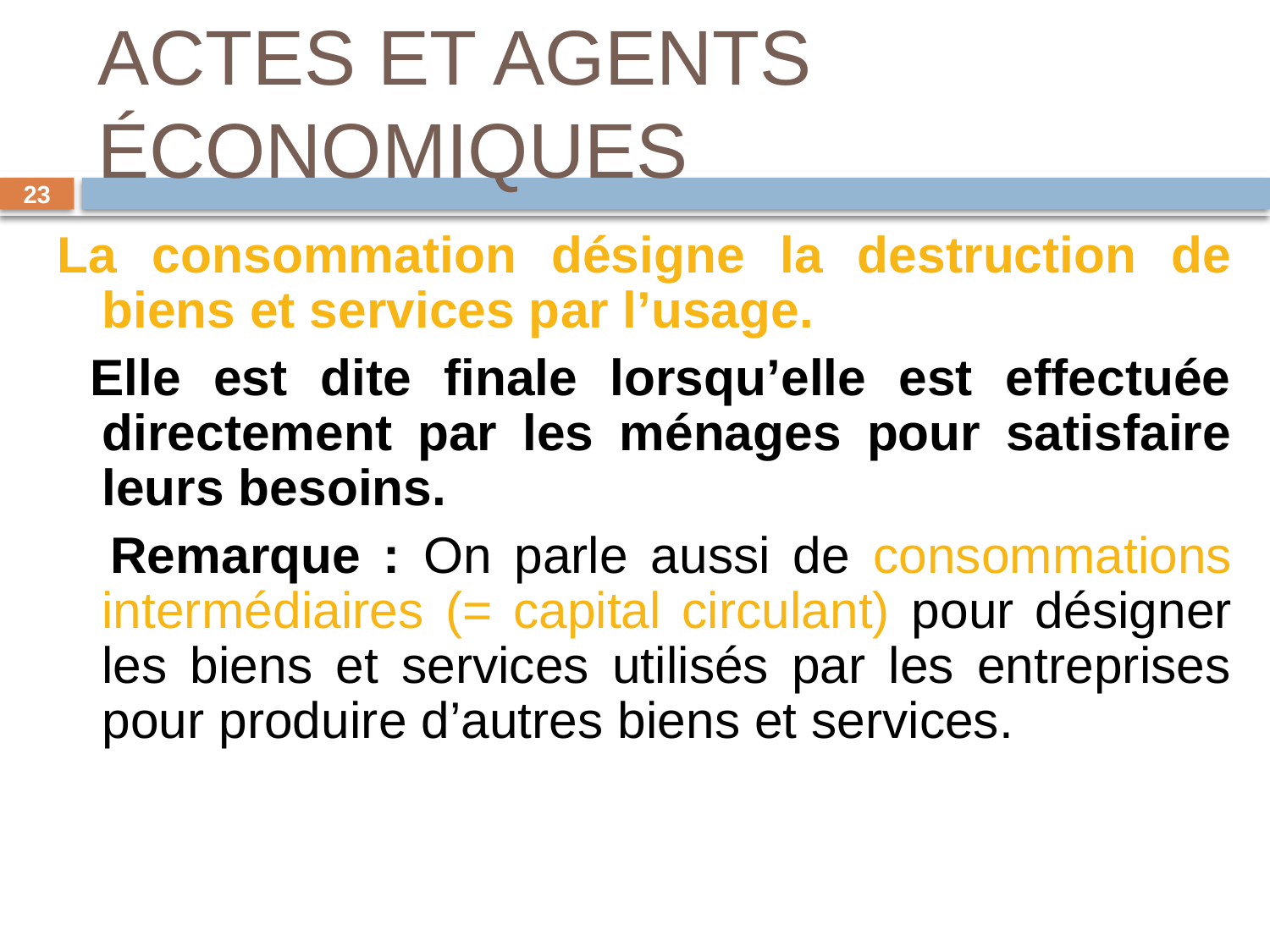

# ACTES ET AGENTS ÉCONOMIQUES
23
La consommation désigne la destruction de biens et services par l’usage.
 Elle est dite finale lorsqu’elle est effectuée directement par les ménages pour satisfaire leurs besoins.
 	Remarque : On parle aussi de consommations intermédiaires (= capital circulant) pour désigner les biens et services utilisés par les entreprises pour produire d’autres biens et services.